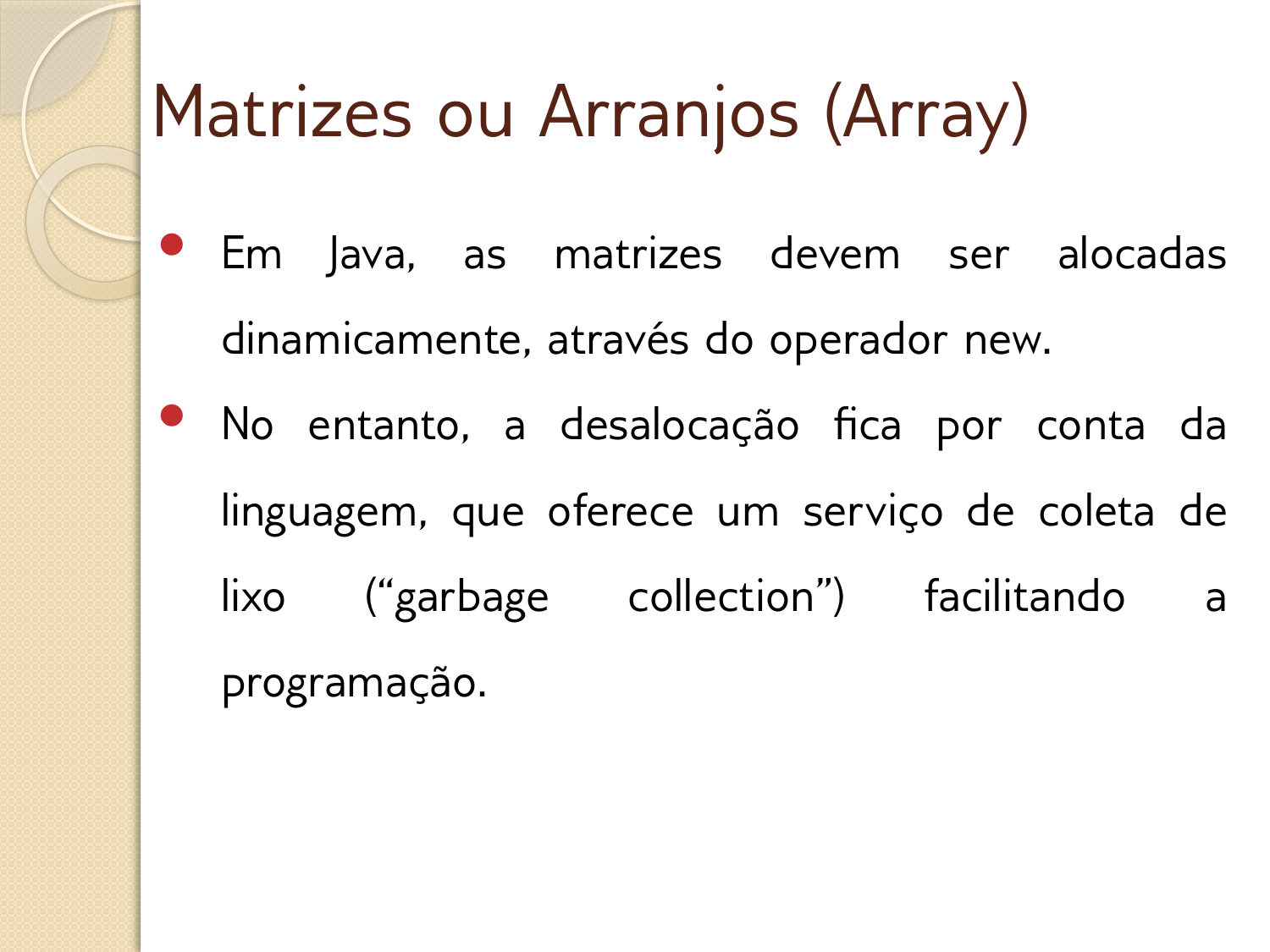

# Matrizes ou Arranjos (Array)
Em Java, as matrizes devem ser alocadas dinamicamente, através do operador new.
No entanto, a desalocação fica por conta da linguagem, que oferece um serviço de coleta de lixo (“garbage collection”) facilitando a programação.